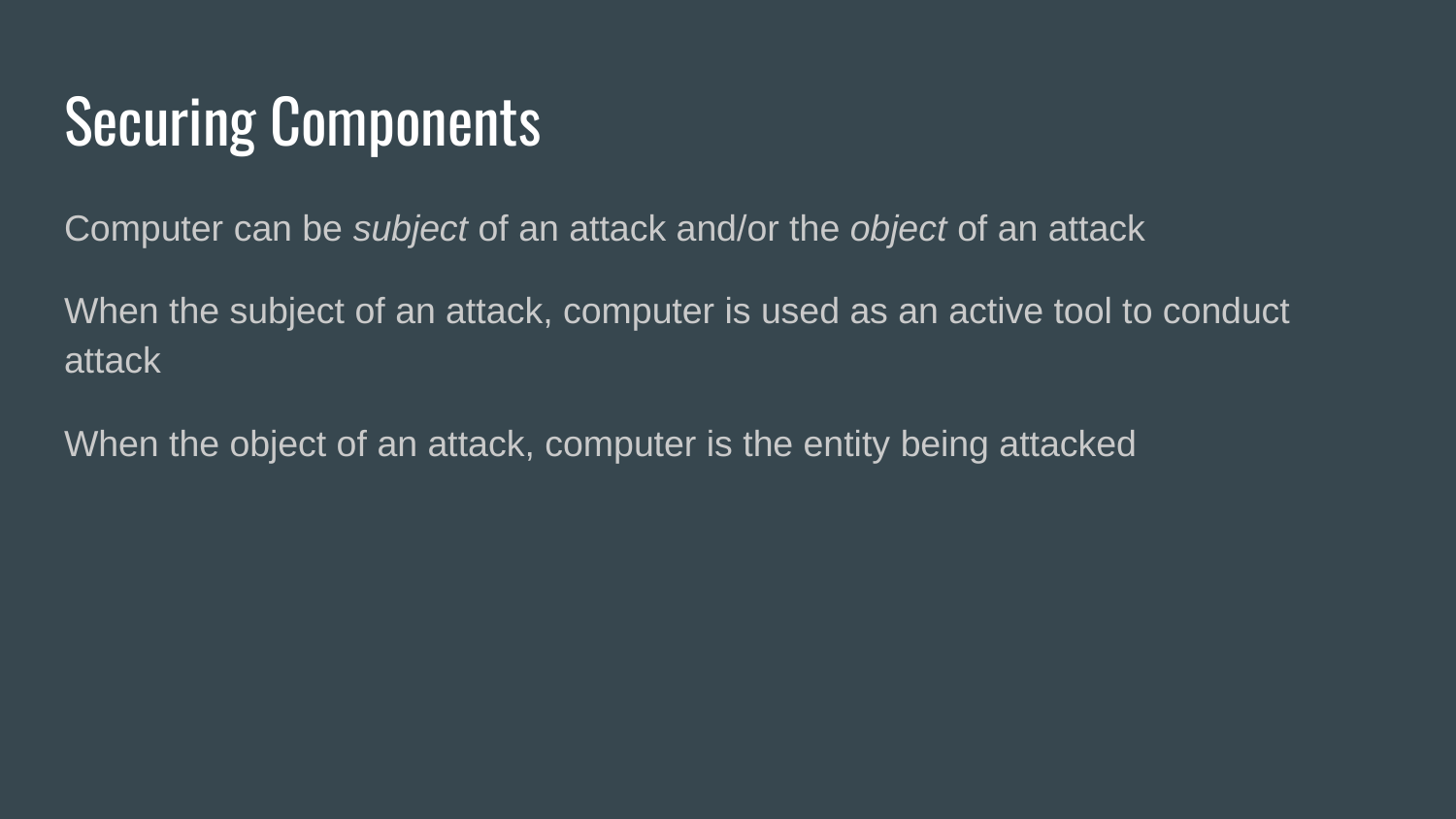

# Securing Components​
Computer can be subject of an attack and/or the object of an attack​
When the subject of an attack, computer is used as an active tool to conduct attack​
When the object of an attack, computer is the entity being attacked​